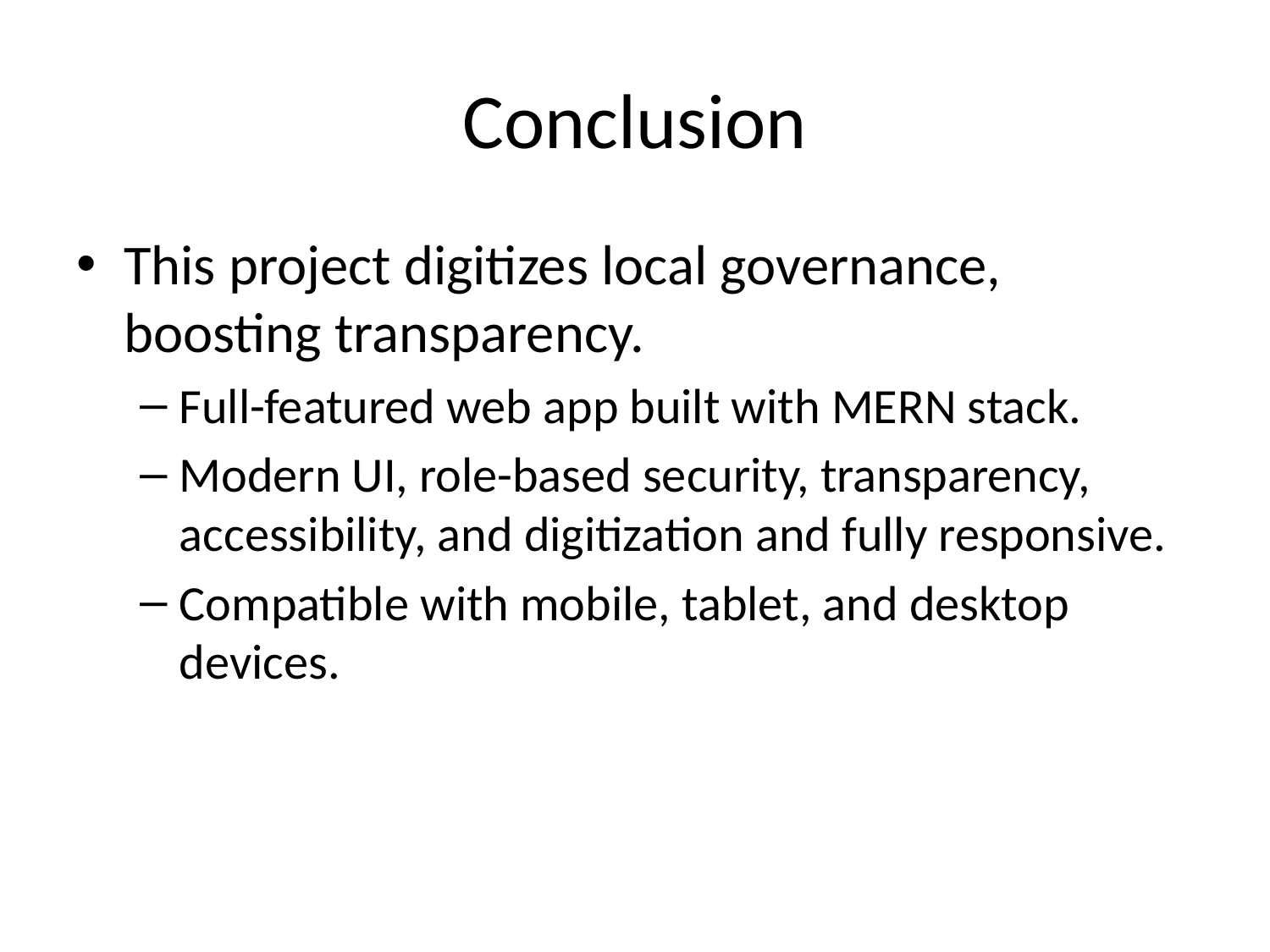

# Conclusion
This project digitizes local governance, boosting transparency.
Full-featured web app built with MERN stack.
Modern UI, role-based security, transparency, accessibility, and digitization and fully responsive.
Compatible with mobile, tablet, and desktop devices.